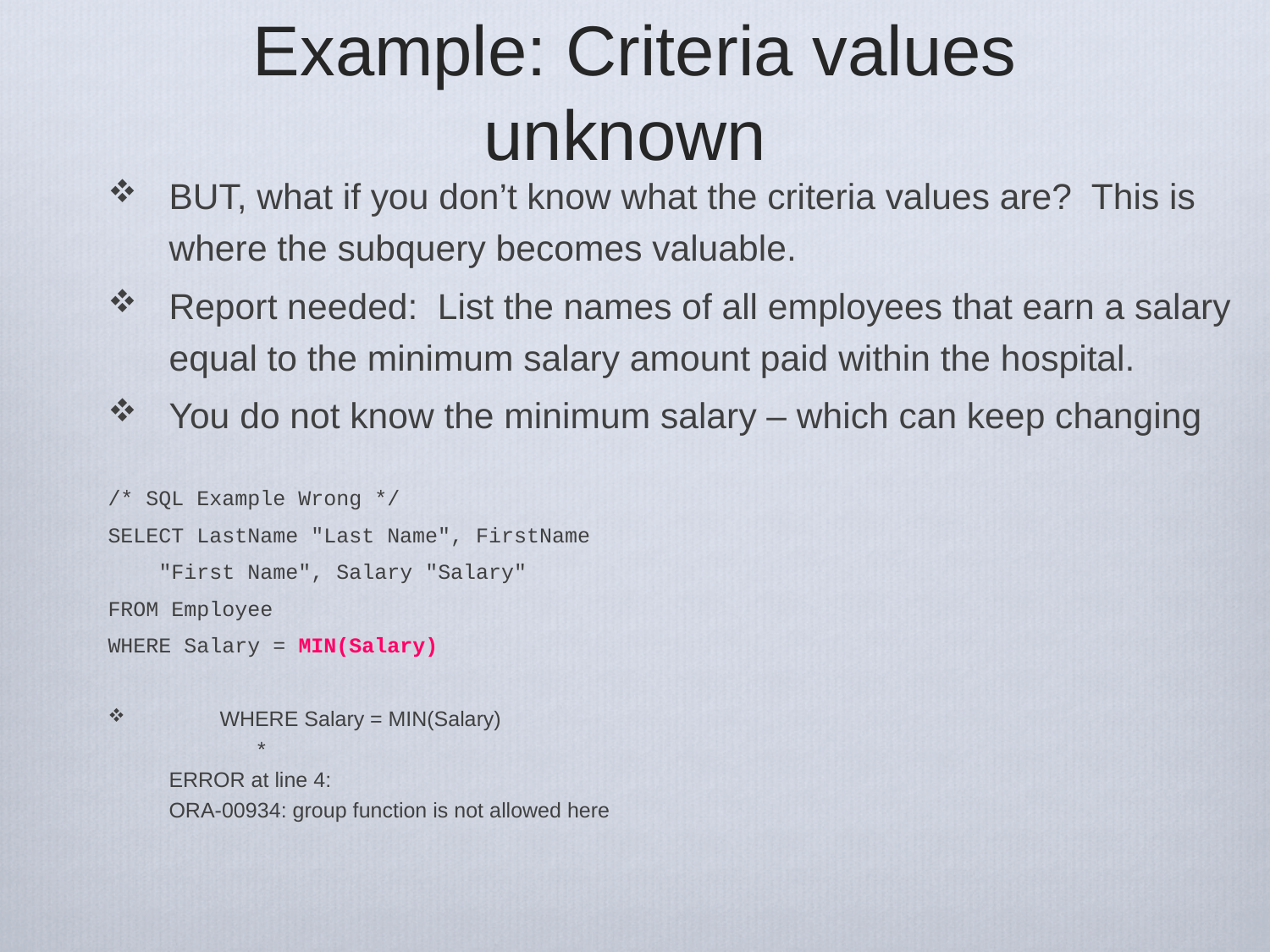

# Example: Criteria values unknown
BUT, what if you don’t know what the criteria values are?  This is where the subquery becomes valuable.
Report needed:  List the names of all employees that earn a salary equal to the minimum salary amount paid within the hospital.
You do not know the minimum salary – which can keep changing

/* SQL Example Wrong */
SELECT LastName "Last Name", FirstName
    "First Name", Salary "Salary"
FROM Employee
WHERE Salary = MIN(Salary)

    WHERE Salary = MIN(Salary)
               *
ERROR at line 4:
ORA-00934: group function is not allowed here